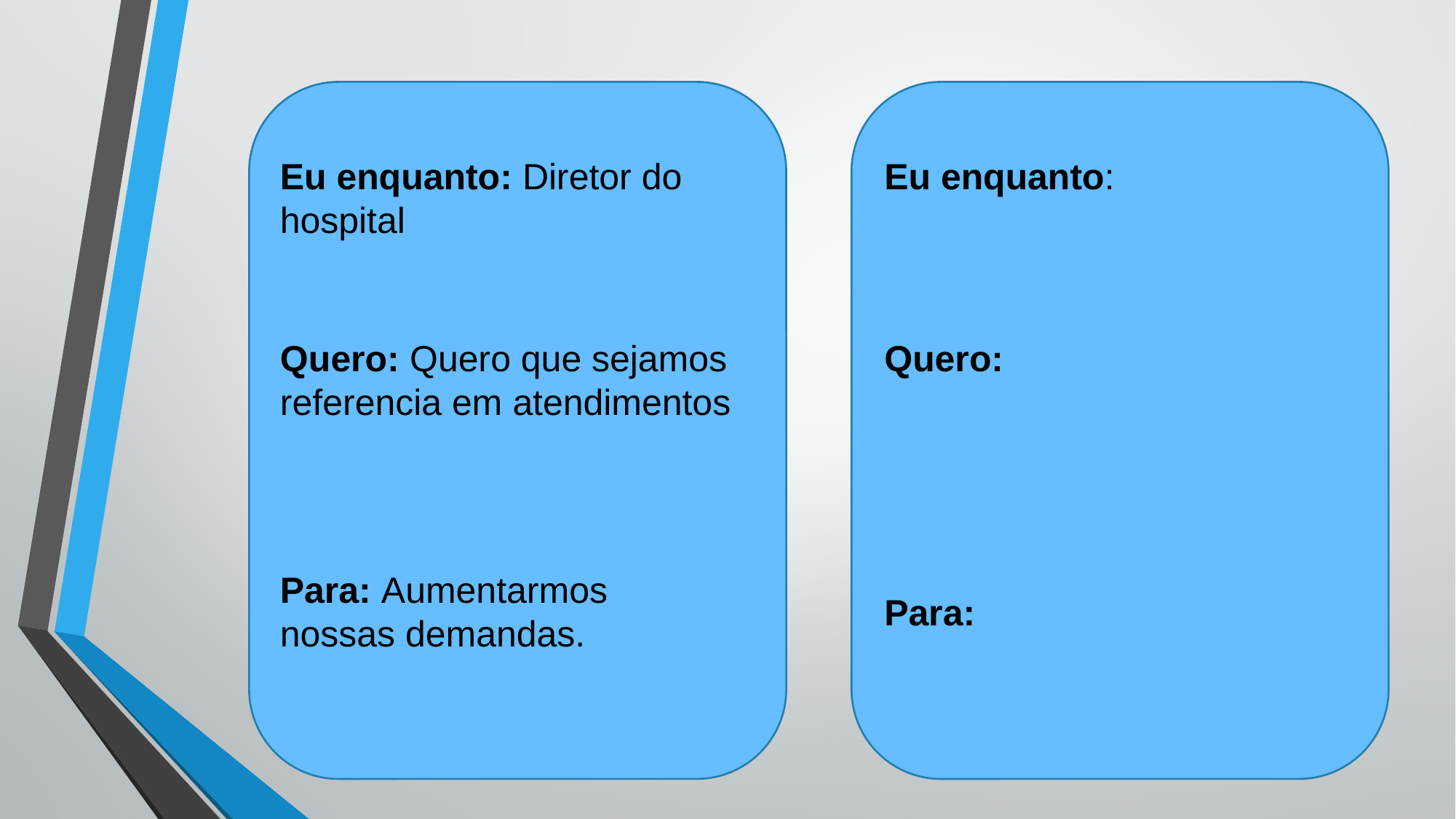

Eu enquanto: Diretor do hospital
Eu enquanto:

Quero: Quero que sejamos referencia em atendimentos
Quero:
Para: Aumentarmos nossas demandas.

Para: